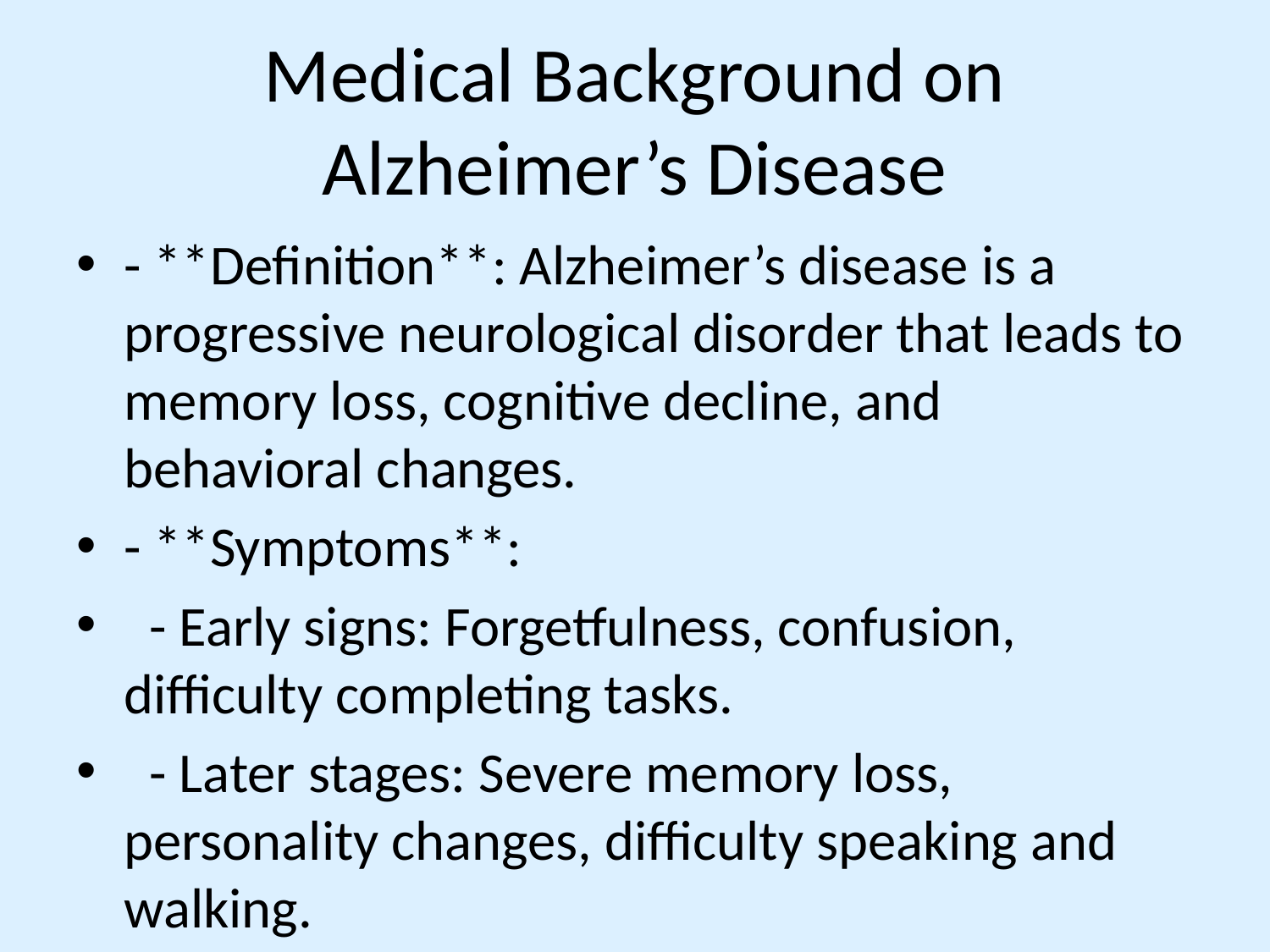

# Medical Background on Alzheimer’s Disease
- **Definition**: Alzheimer’s disease is a progressive neurological disorder that leads to memory loss, cognitive decline, and behavioral changes.
- **Symptoms**:
  - Early signs: Forgetfulness, confusion, difficulty completing tasks.
  - Later stages: Severe memory loss, personality changes, difficulty speaking and walking.
- **Causes & Risk Factors**:
  - Genetic predisposition (APOE-e4 gene)
  - Age (major risk factor, most common in people over 65)
  - Lifestyle factors (diet, exercise, smoking, alcohol consumption)
  - Cardiovascular health (high blood pressure, diabetes, obesity)
- **Progression**: Alzheimer’s develops over several years, moving from mild cognitive impairment (MCI) to severe dementia.
- **Diagnosis**: Clinical evaluation, cognitive tests (MMSE), brain imaging, and biomarker analysis.